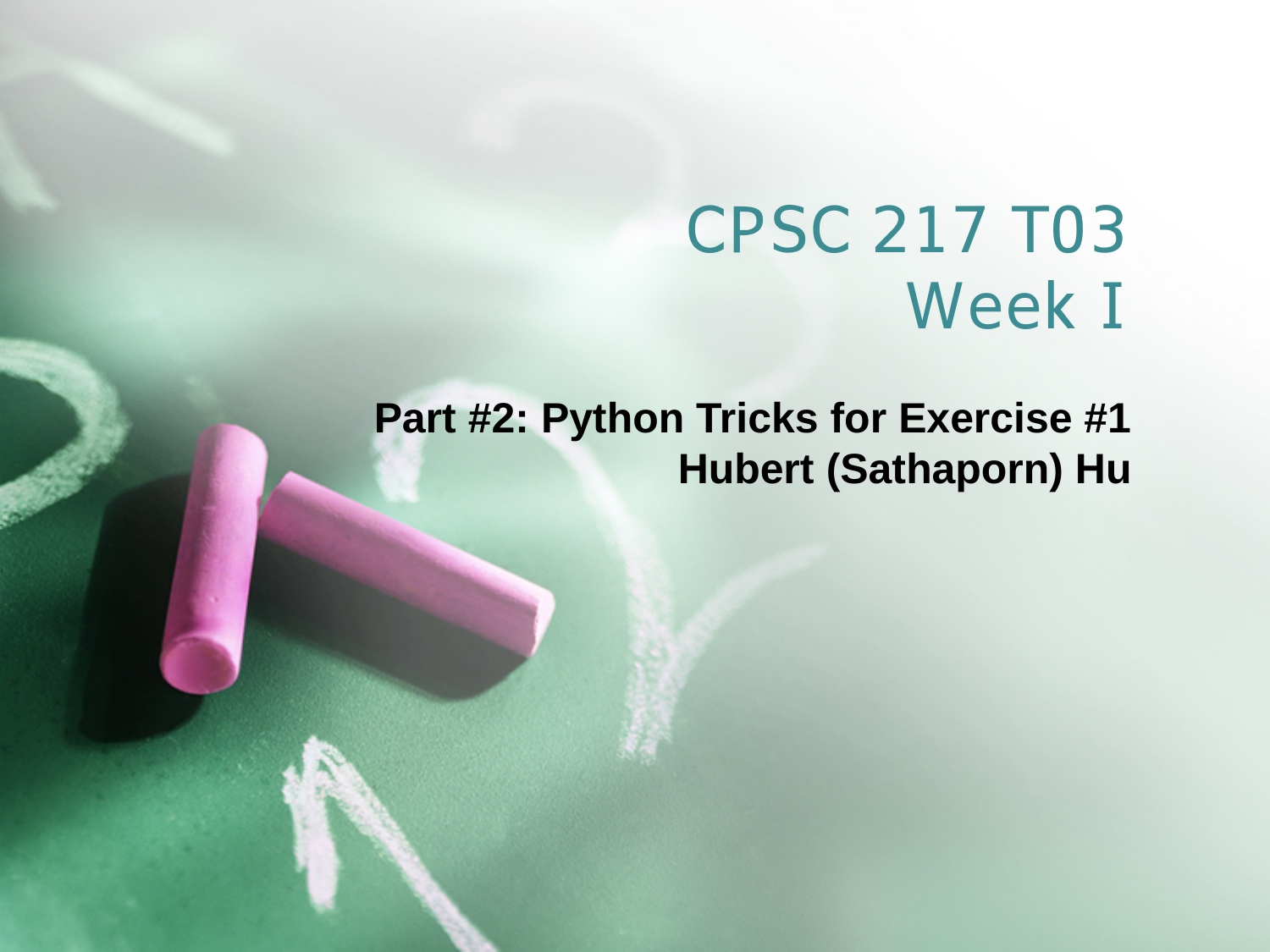

# CPSC 217 T03 Week I
Part #2: Python Tricks for Exercise #1
Hubert (Sathaporn) Hu